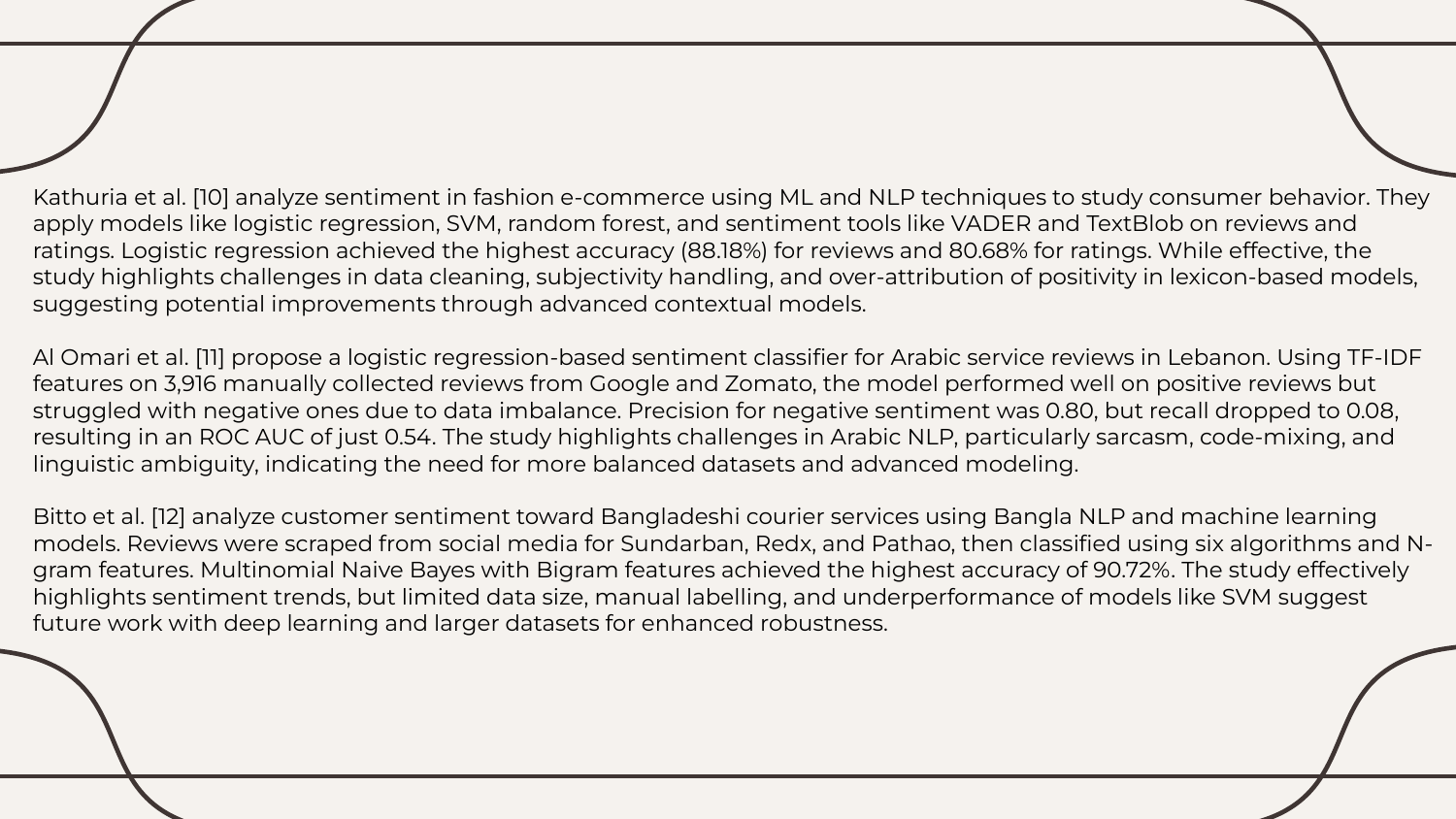

Kathuria et al. [10] analyze sentiment in fashion e-commerce using ML and NLP techniques to study consumer behavior. They apply models like logistic regression, SVM, random forest, and sentiment tools like VADER and TextBlob on reviews and ratings. Logistic regression achieved the highest accuracy (88.18%) for reviews and 80.68% for ratings. While effective, the study highlights challenges in data cleaning, subjectivity handling, and over-attribution of positivity in lexicon-based models, suggesting potential improvements through advanced contextual models.

Al Omari et al. [11] propose a logistic regression-based sentiment classifier for Arabic service reviews in Lebanon. Using TF-IDF features on 3,916 manually collected reviews from Google and Zomato, the model performed well on positive reviews but struggled with negative ones due to data imbalance. Precision for negative sentiment was 0.80, but recall dropped to 0.08, resulting in an ROC AUC of just 0.54. The study highlights challenges in Arabic NLP, particularly sarcasm, code-mixing, and linguistic ambiguity, indicating the need for more balanced datasets and advanced modeling.

Bitto et al. [12] analyze customer sentiment toward Bangladeshi courier services using Bangla NLP and machine learning models. Reviews were scraped from social media for Sundarban, Redx, and Pathao, then classified using six algorithms and N-gram features. Multinomial Naive Bayes with Bigram features achieved the highest accuracy of 90.72%. The study effectively highlights sentiment trends, but limited data size, manual labelling, and underperformance of models like SVM suggest future work with deep learning and larger datasets for enhanced robustness.